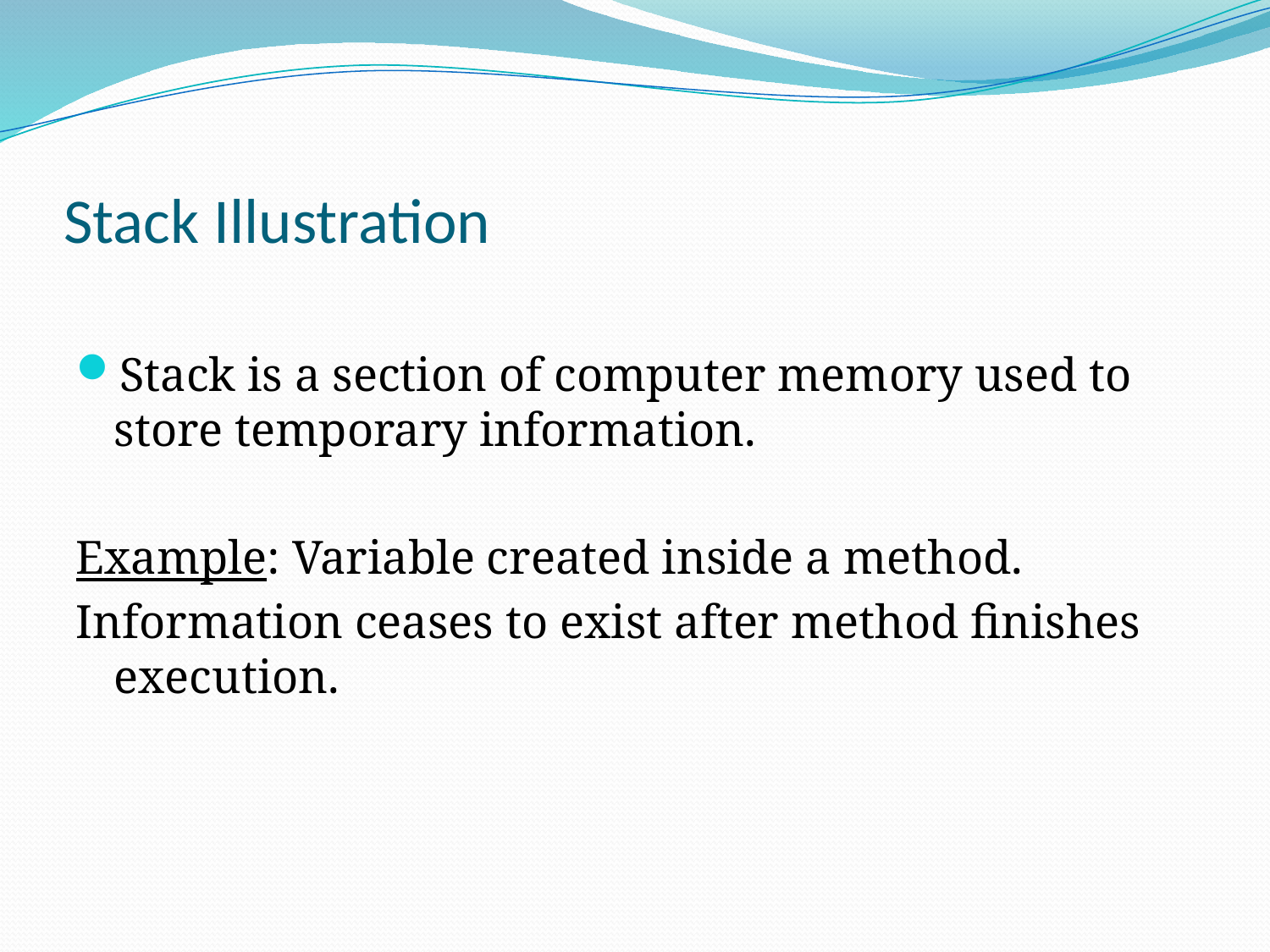

# Stack Illustration

Stack is a section of computer memory used to store temporary information.

Example: Variable created inside a method.
Information ceases to exist after method finishes execution.